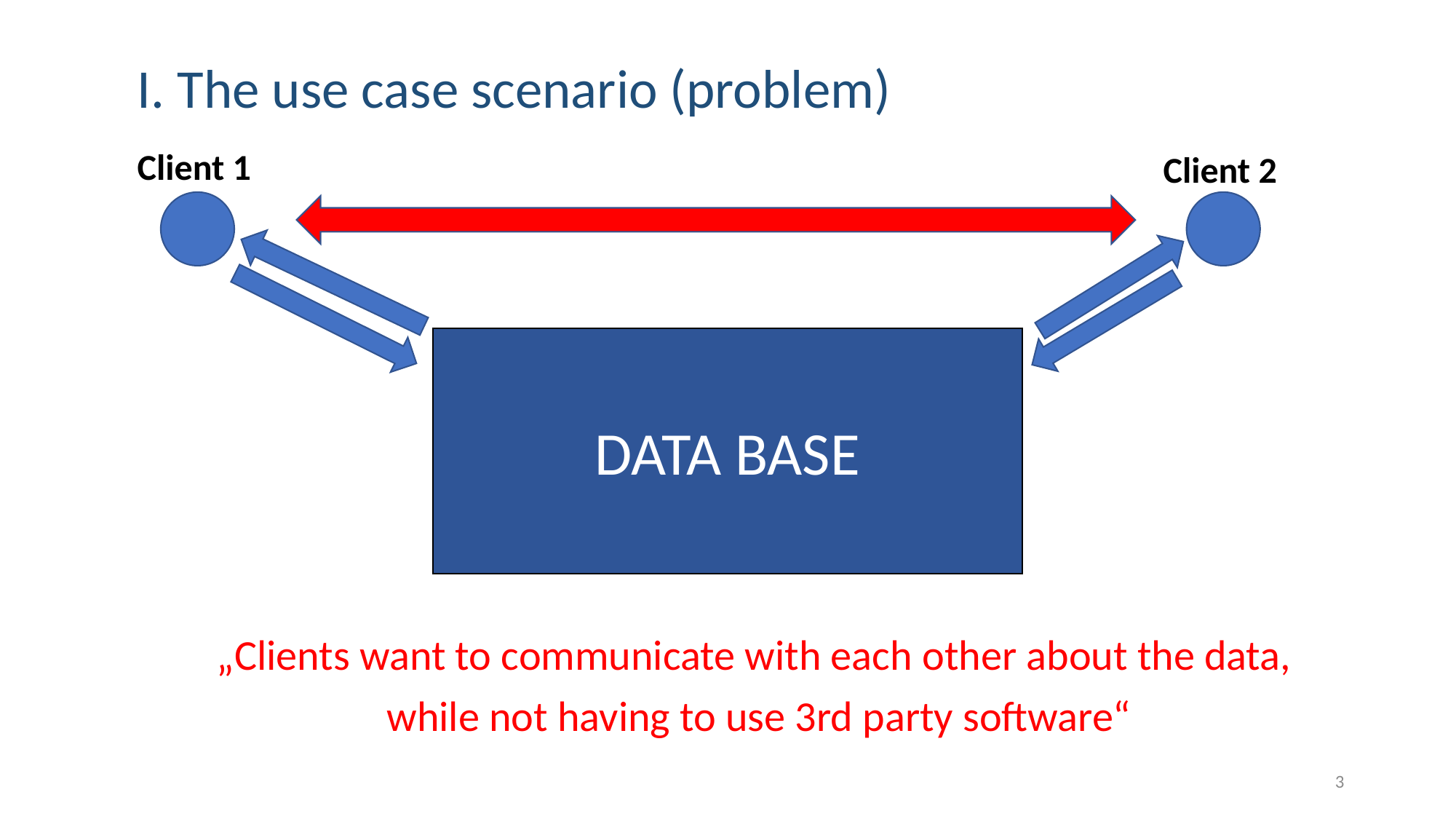

# I. The use case scenario (problem)
Client 1
Client 2

DATA BASE
„Clients want to communicate with each other about the data,
 while not having to use 3rd party software“
3